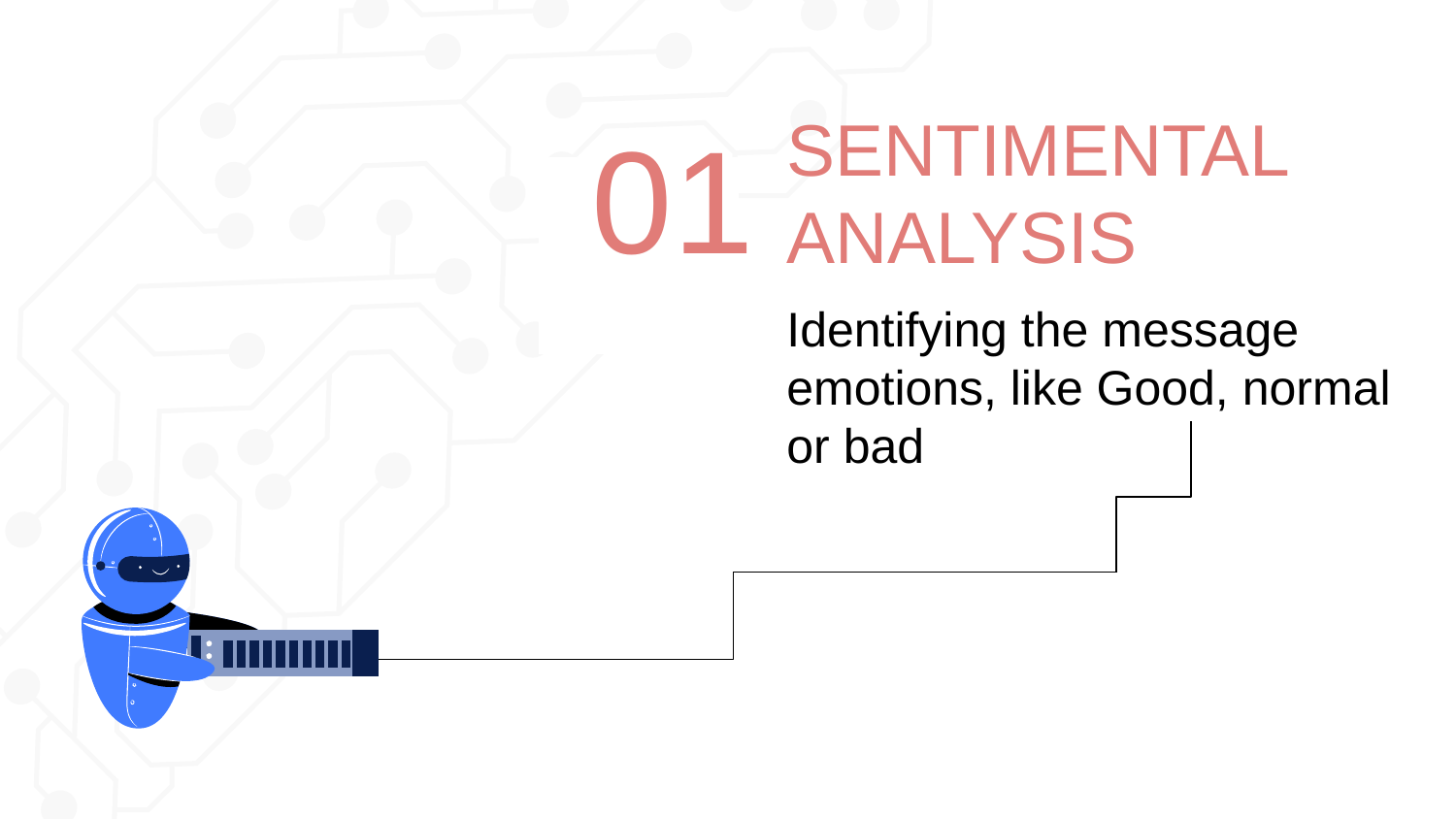

SENTIMENTAL ANALYSIS
01

Identifying the message emotions, like Good, normal or bad